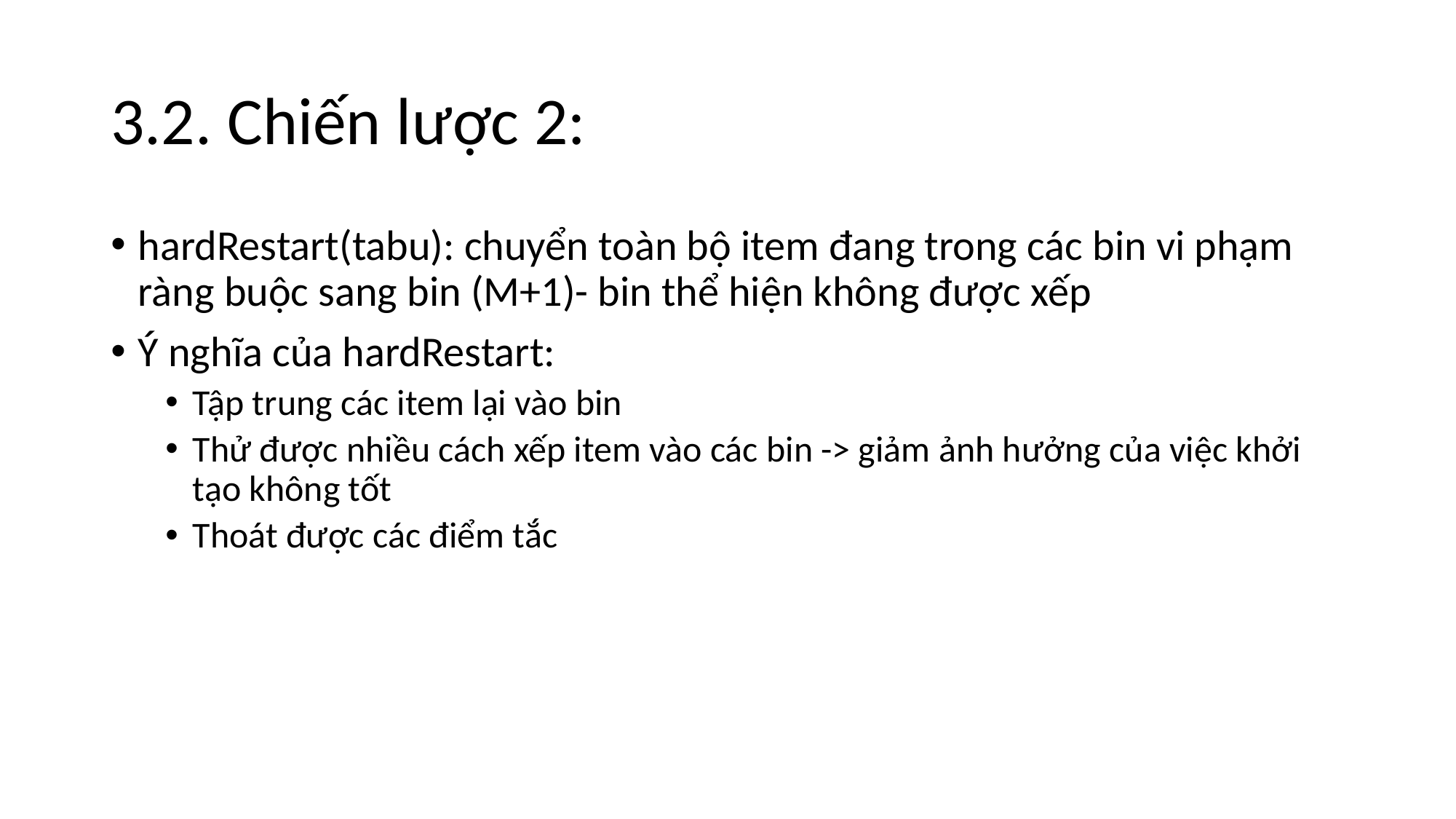

# 3.2. Chiến lược 2:
hardRestart(tabu): chuyển toàn bộ item đang trong các bin vi phạm ràng buộc sang bin (M+1)- bin thể hiện không được xếp
Ý nghĩa của hardRestart:
Tập trung các item lại vào bin
Thử được nhiều cách xếp item vào các bin -> giảm ảnh hưởng của việc khởi tạo không tốt
Thoát được các điểm tắc